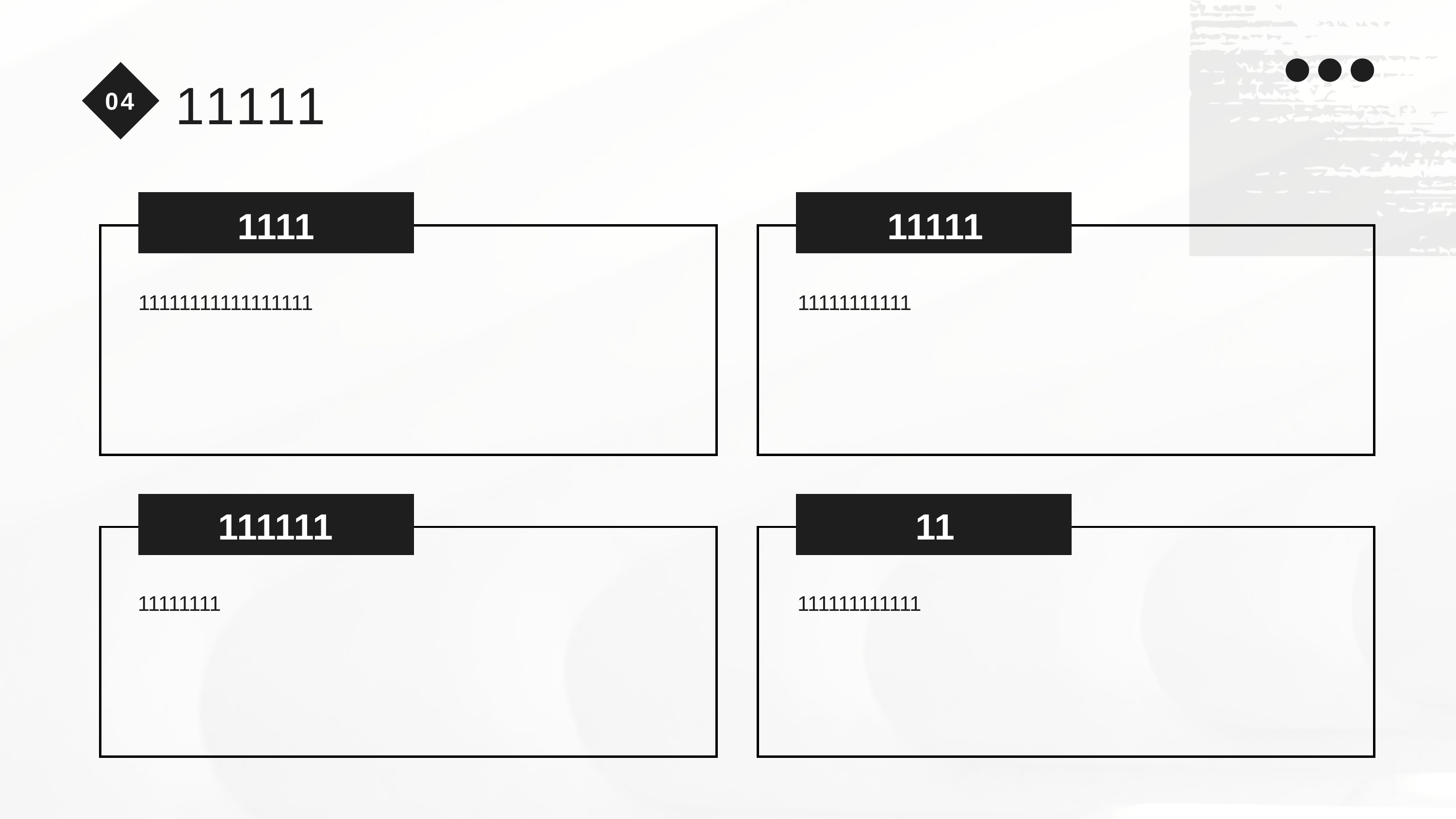

11111

04

1111
11111

11111111111111111
11111111111

111111
11

11111111
111111111111